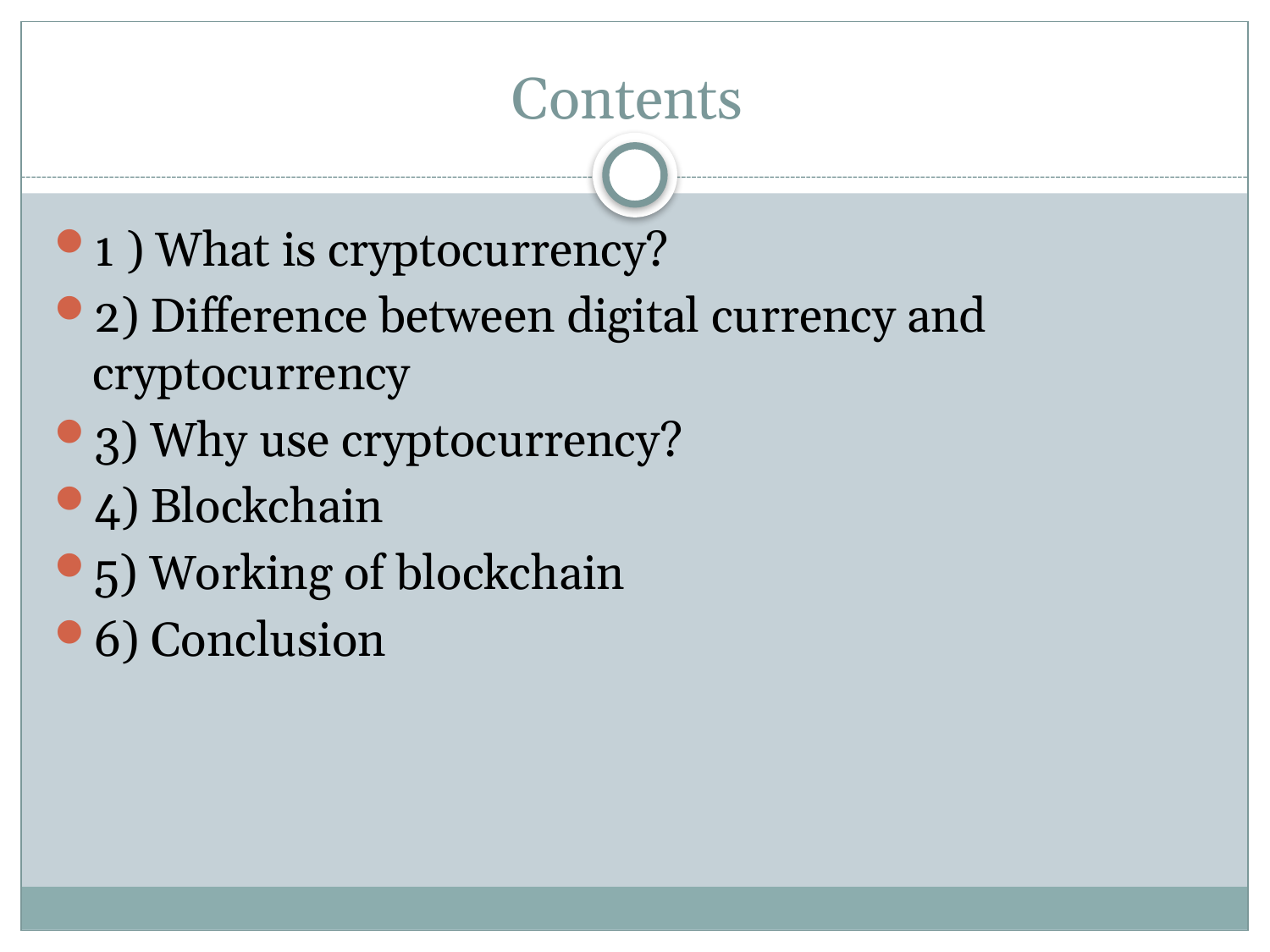

# Contents
1 ) What is cryptocurrency?
2) Difference between digital currency and cryptocurrency
3) Why use cryptocurrency?
4) Blockchain
5) Working of blockchain
6) Conclusion